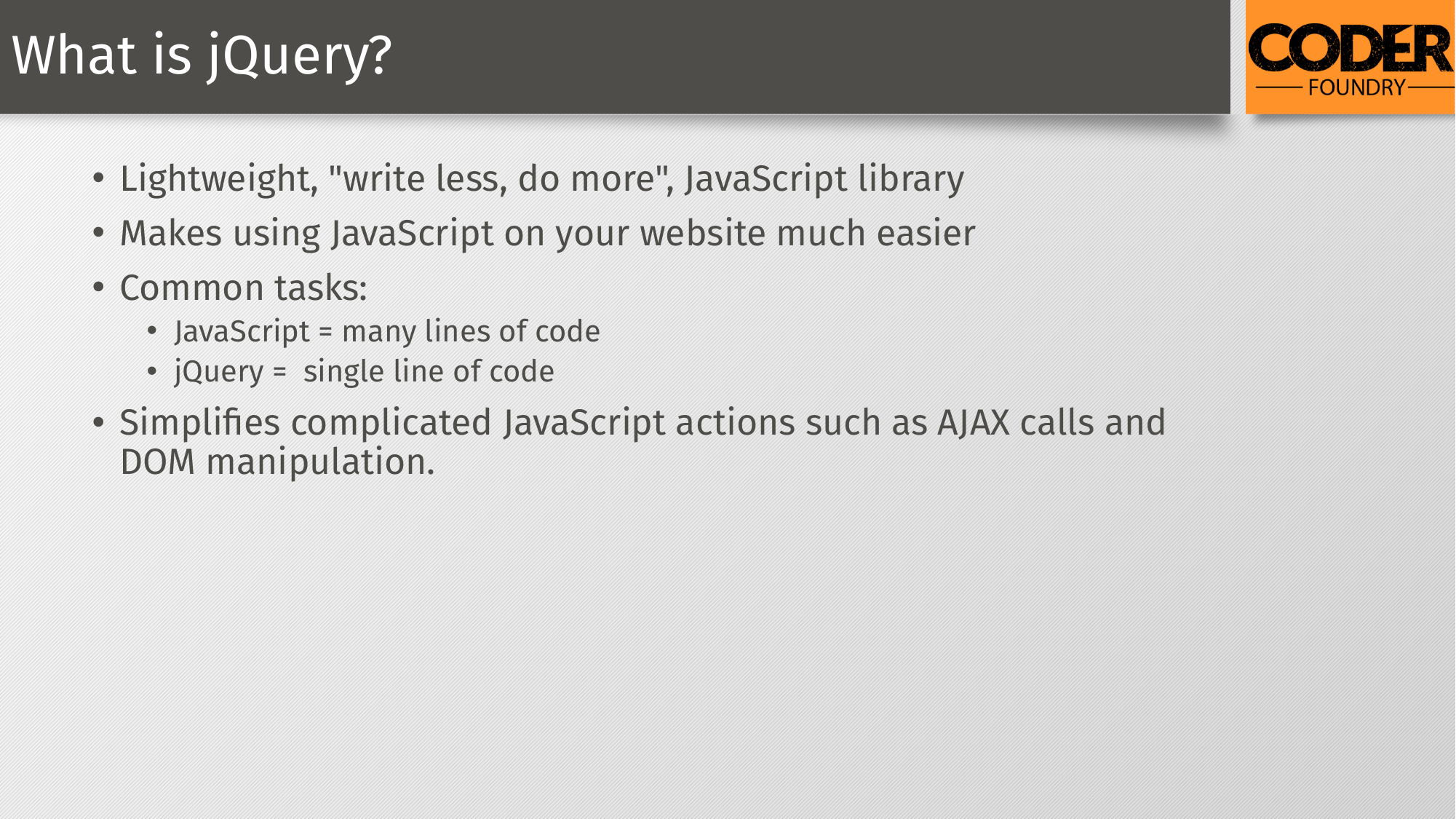

# What is jQuery?
Lightweight, "write less, do more", JavaScript library
Makes using JavaScript on your website much easier
Common tasks:
JavaScript = many lines of code
jQuery =  single line of code
Simplifies complicated JavaScript actions such as AJAX calls and DOM manipulation.